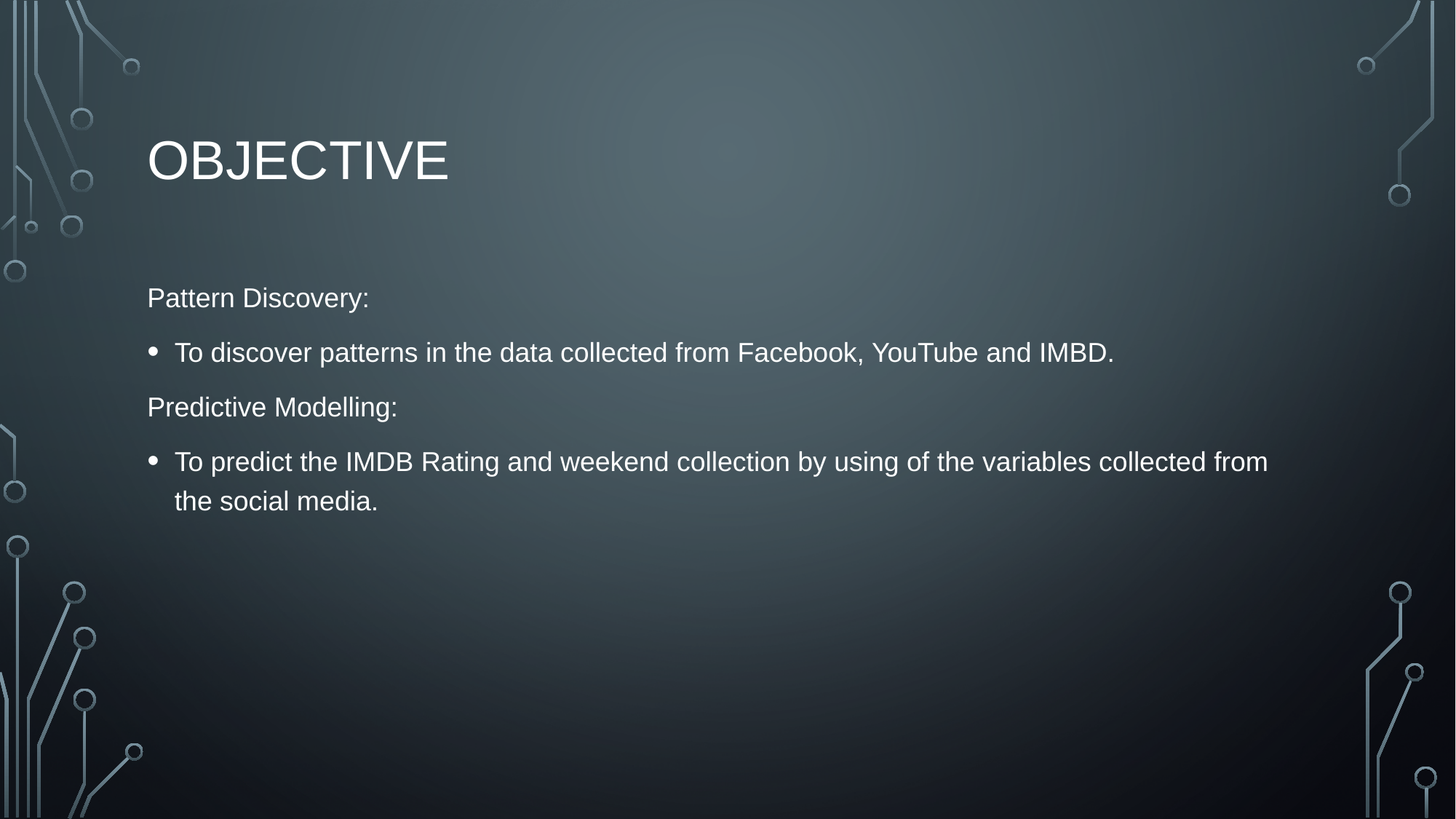

# Objective
Pattern Discovery:
To discover patterns in the data collected from Facebook, YouTube and IMBD.
Predictive Modelling:
To predict the IMDB Rating and weekend collection by using of the variables collected from the social media.